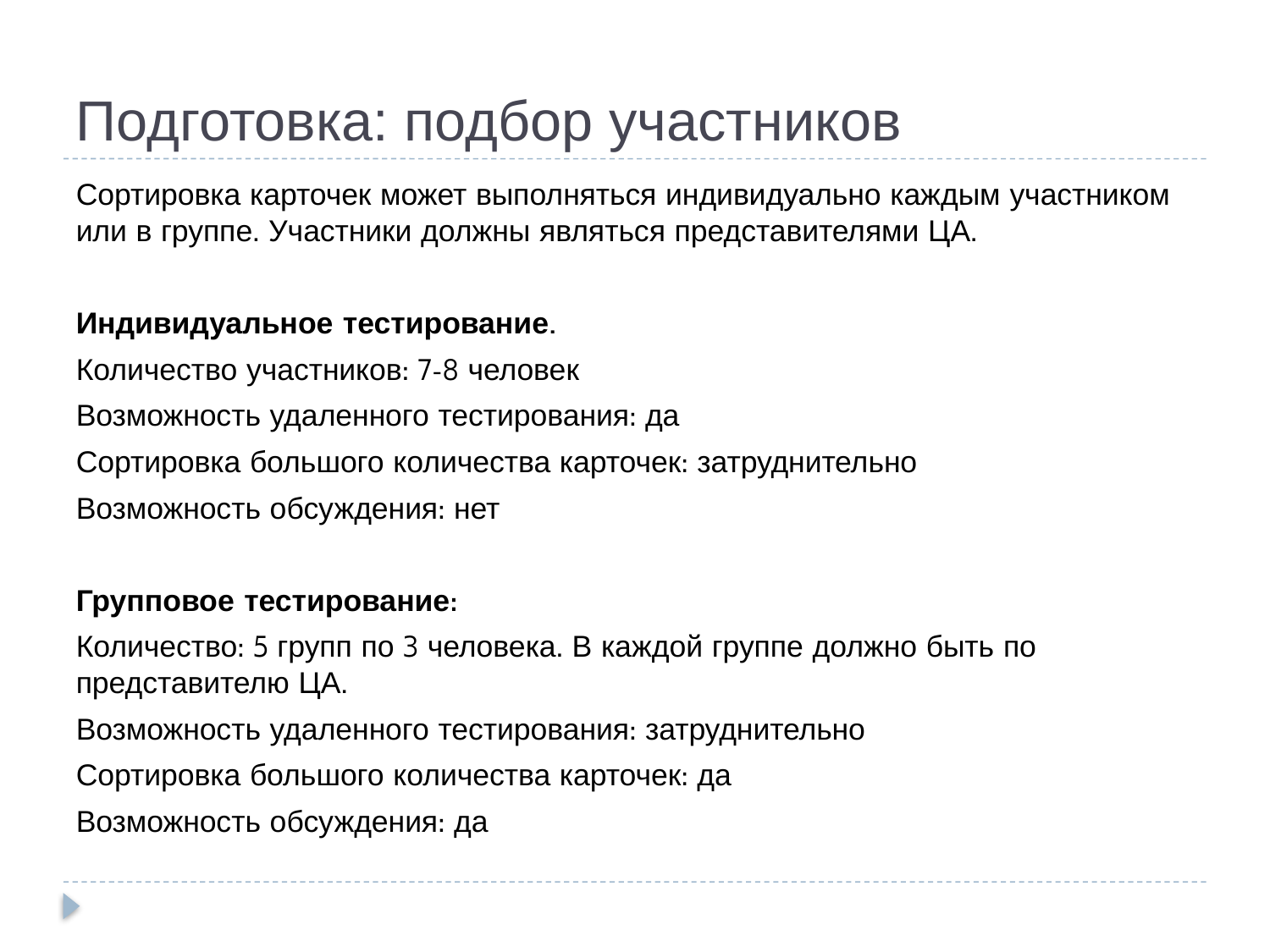

# Подготовка: подбор участников
Сортировка карточек может выполняться индивидуально каждым участником или в группе. Участники должны являться представителями ЦА.

Индивидуальное тестирование.
Количество участников: 7-8 человек
Возможность удаленного тестирования: да
Сортировка большого количества карточек: затруднительно
Возможность обсуждения: нет

Групповое тестирование:
Количество: 5 групп по 3 человека. В каждой группе должно быть по представителю ЦА.
Возможность удаленного тестирования: затруднительно
Сортировка большого количества карточек: да
Возможность обсуждения: да